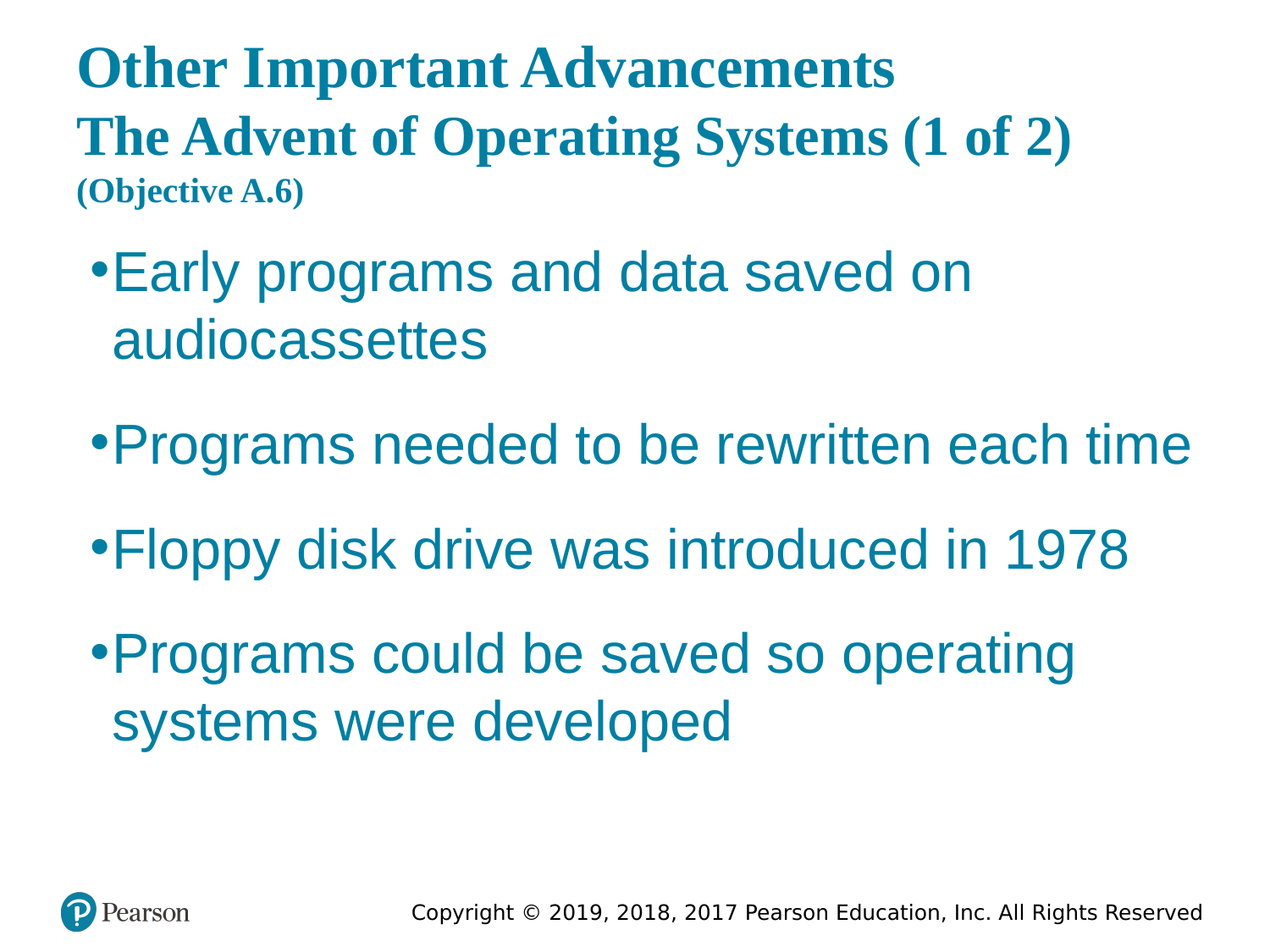

# Other Important Advancements The Advent of Operating Systems (1 of 2) (Objective A.6)
Early programs and data saved on audiocassettes
Programs needed to be rewritten each time
Floppy disk drive was introduced in 1978
Programs could be saved so operating systems were developed